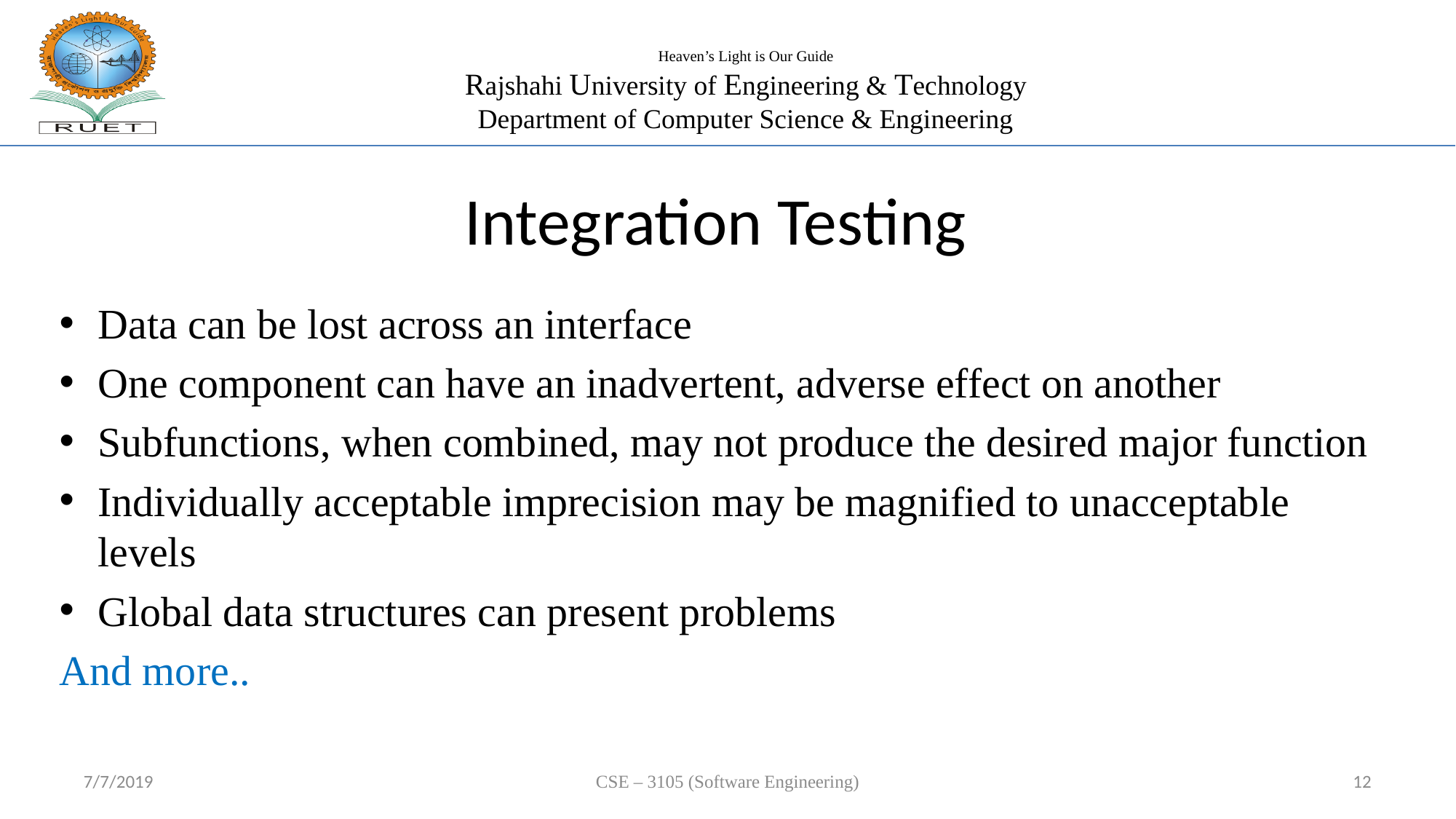

# Integration Testing
Data can be lost across an interface
One component can have an inadvertent, adverse effect on another
Subfunctions, when combined, may not produce the desired major function
Individually acceptable imprecision may be magnified to unacceptable levels
Global data structures can present problems
And more..
7/7/2019